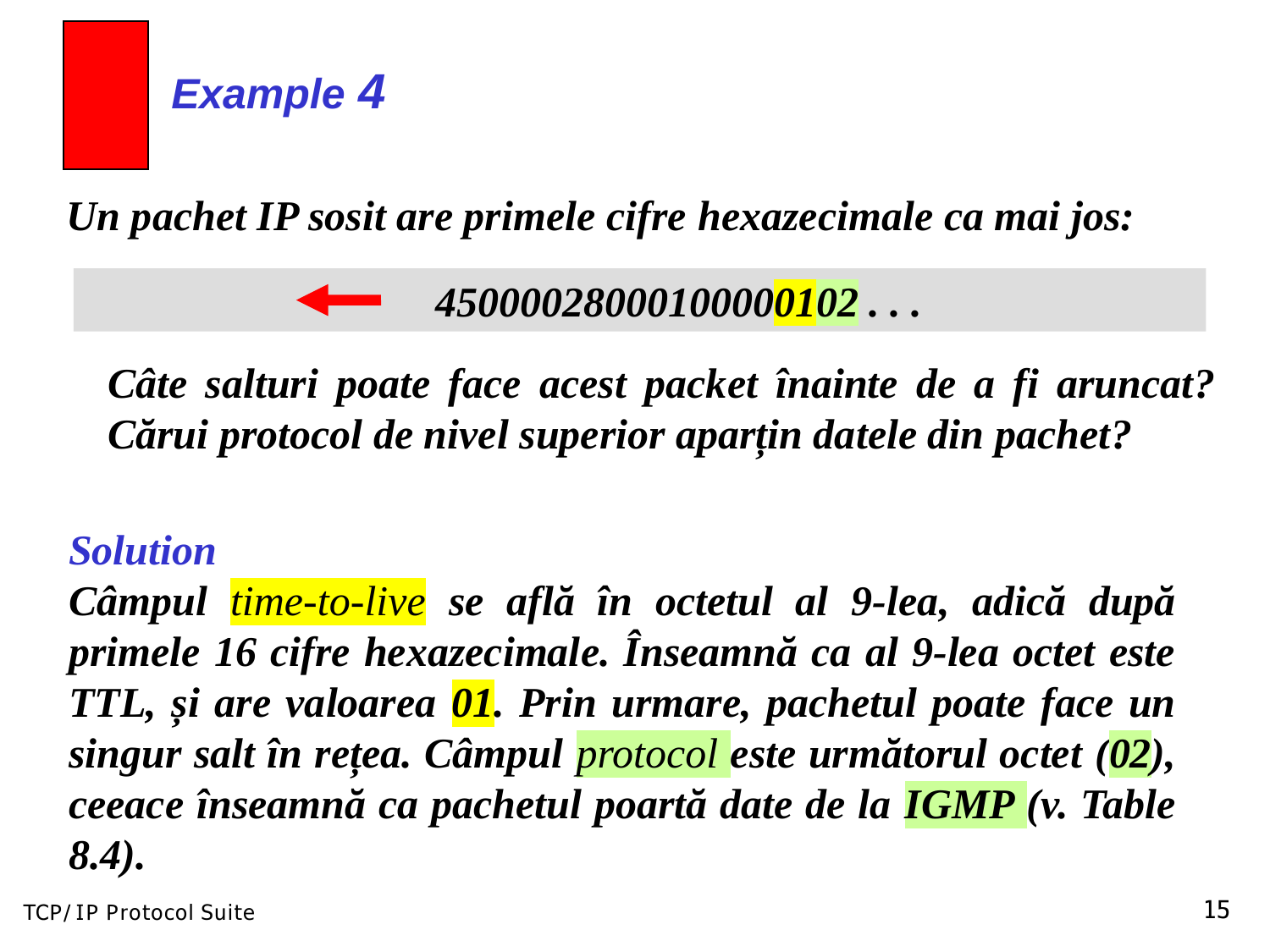

Example 4
Un pachet IP sosit are primele cifre hexazecimale ca mai jos:
                                 45000028000100000102 . . .

Câte salturi poate face acest packet înainte de a fi aruncat? Cărui protocol de nivel superior aparțin datele din pachet?
Solution
Câmpul time-to-live se află în octetul al 9-lea, adică după primele 16 cifre hexazecimale. Înseamnă ca al 9-lea octet este TTL, și are valoarea 01. Prin urmare, pachetul poate face un singur salt în rețea. Câmpul protocol este următorul octet (02), ceeace înseamnă ca pachetul poartă date de la IGMP (v. Table 8.4).
15
TCP/IP Protocol Suite